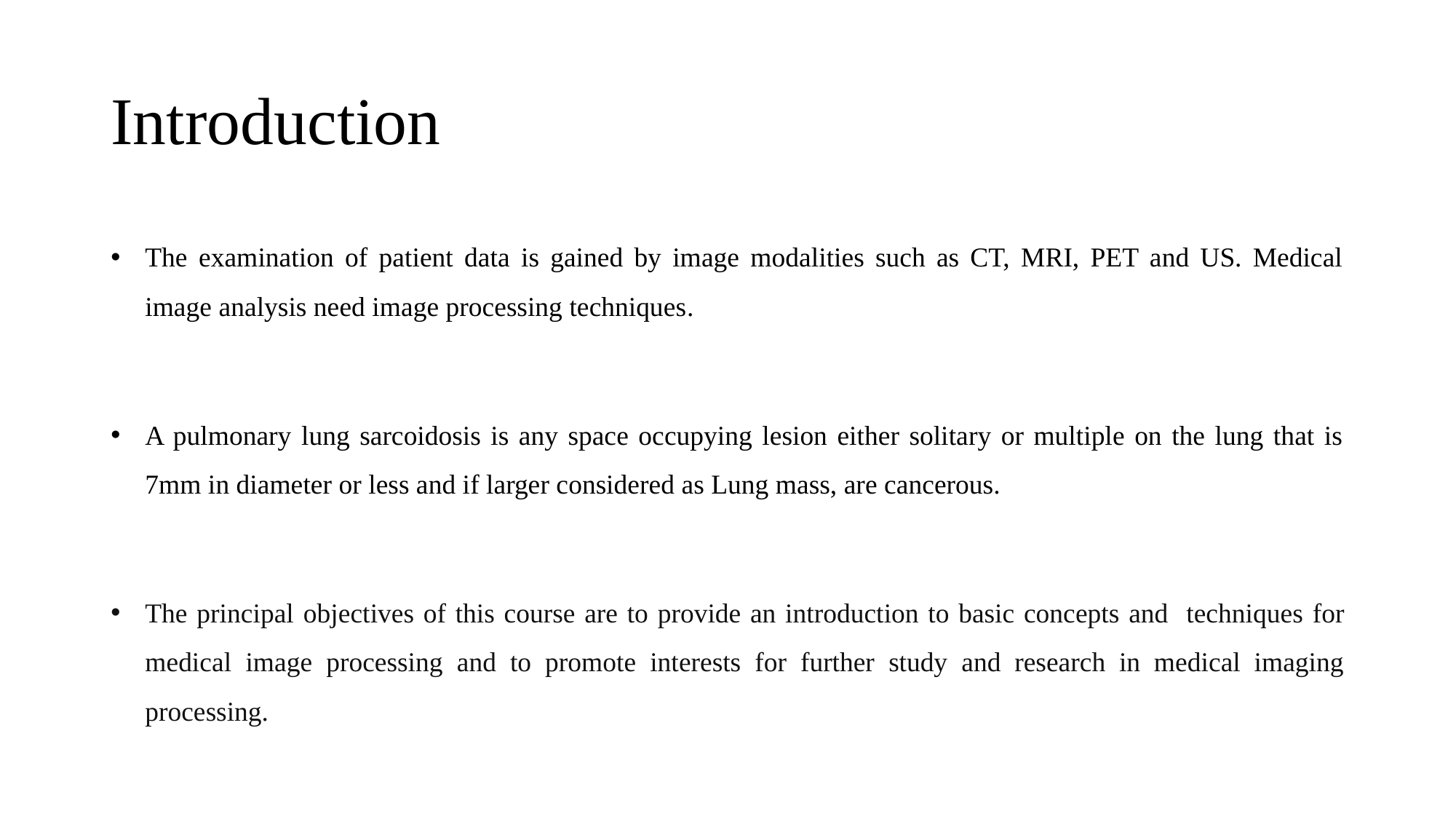

# Introduction
The examination of patient data is gained by image modalities such as CT, MRI, PET and US. Medical image analysis need image processing techniques.

A pulmonary lung sarcoidosis is any space occupying lesion either solitary or multiple on the lung that is 7mm in diameter or less and if larger considered as Lung mass, are cancerous.

The principal objectives of this course are to provide an introduction to basic concepts and  techniques for medical image processing and to promote interests for further study and research in medical imaging processing.